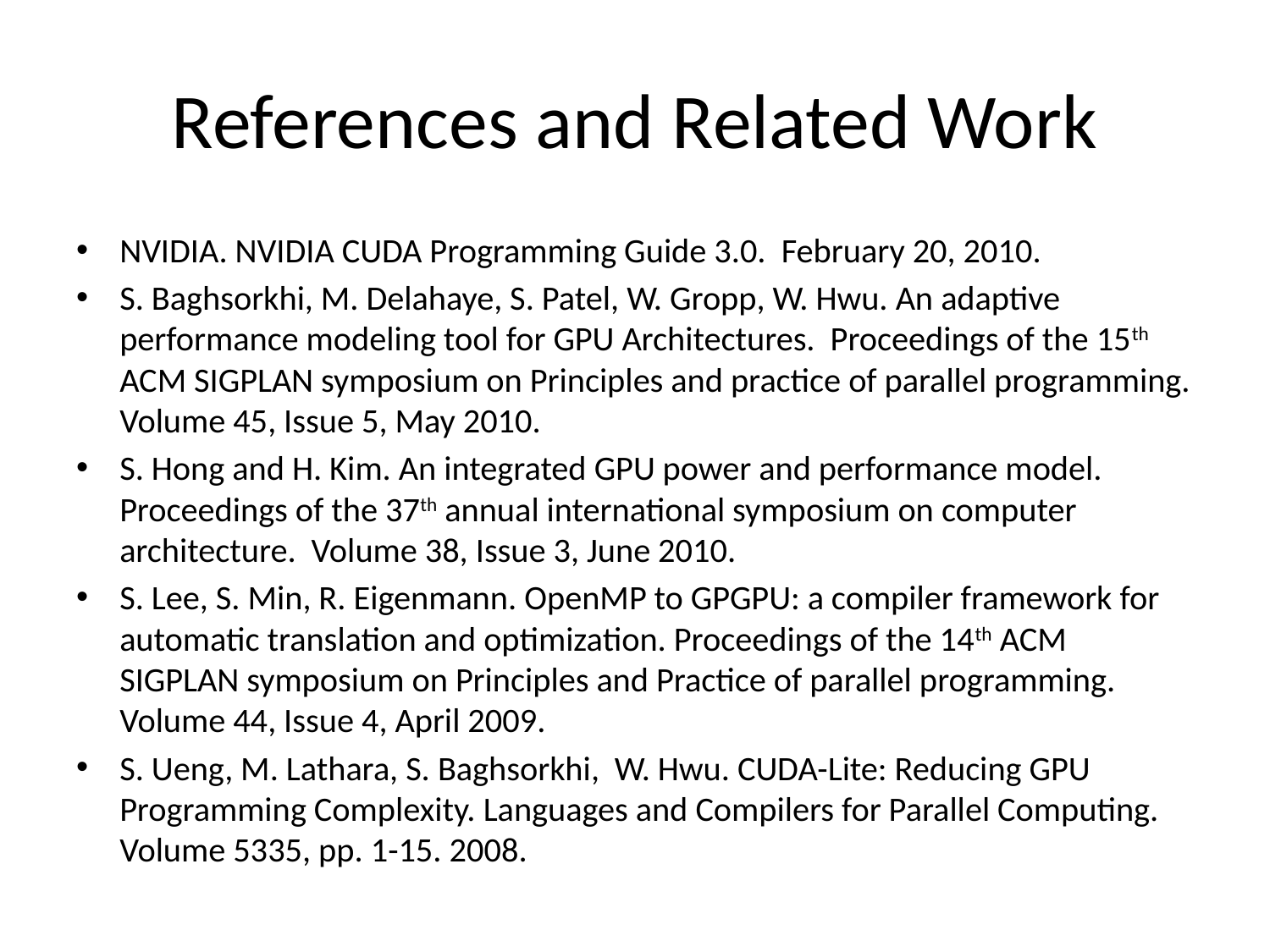

# References and Related Work
NVIDIA. NVIDIA CUDA Programming Guide 3.0.  February 20, 2010.
S. Baghsorkhi, M. Delahaye, S. Patel, W. Gropp, W. Hwu. An adaptive performance modeling tool for GPU Architectures.  Proceedings of the 15th ACM SIGPLAN symposium on Principles and practice of parallel programming. Volume 45, Issue 5, May 2010.
S. Hong and H. Kim. An integrated GPU power and performance model. Proceedings of the 37th annual international symposium on computer architecture.  Volume 38, Issue 3, June 2010.
S. Lee, S. Min, R. Eigenmann. OpenMP to GPGPU: a compiler framework for automatic translation and optimization. Proceedings of the 14th ACM SIGPLAN symposium on Principles and Practice of parallel programming. Volume 44, Issue 4, April 2009.
S. Ueng, M. Lathara, S. Baghsorkhi,  W. Hwu. CUDA-Lite: Reducing GPU Programming Complexity. Languages and Compilers for Parallel Computing. Volume 5335, pp. 1-15. 2008.